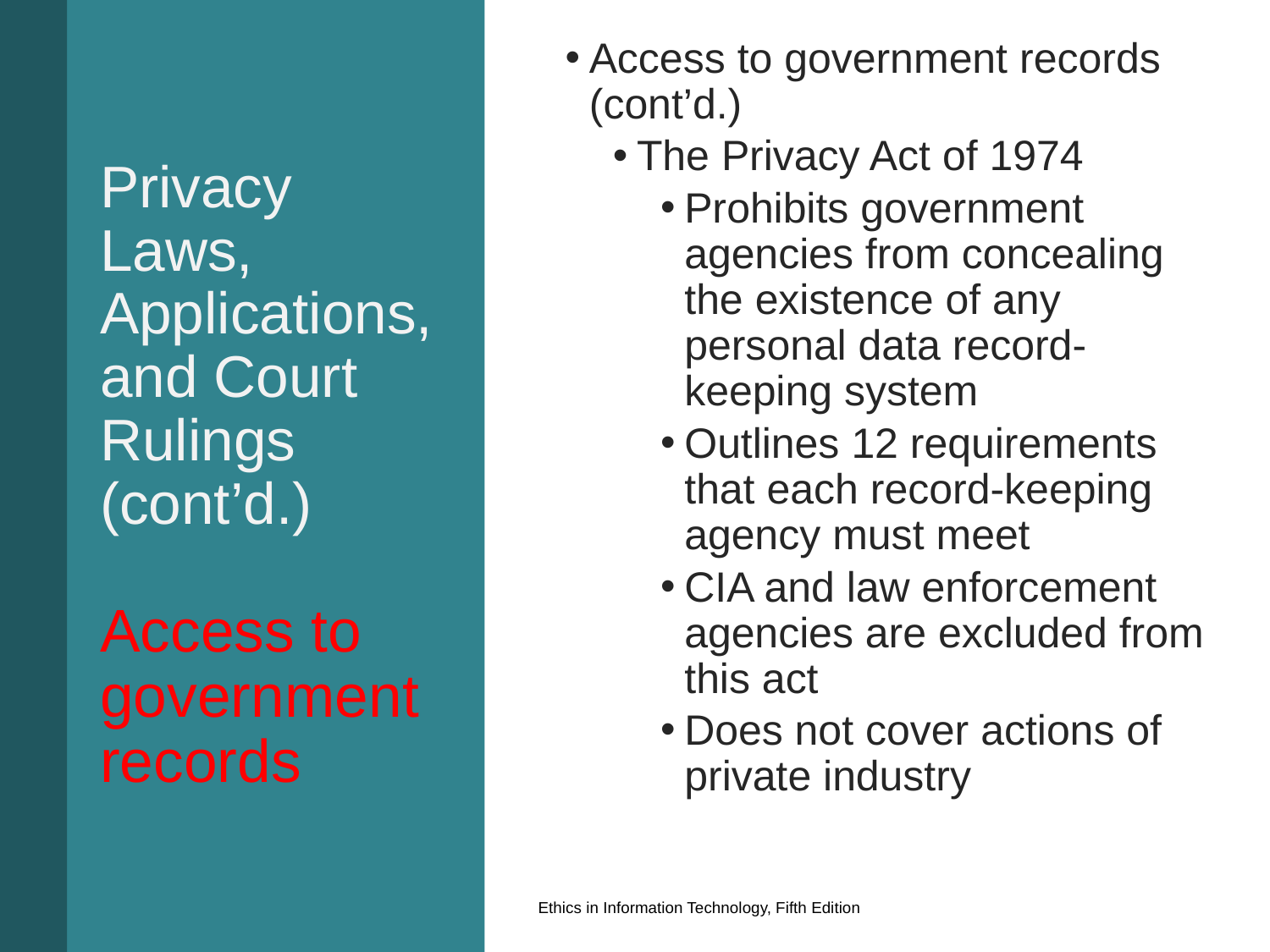

Access to government records (cont’d.)
The Privacy Act of 1974
Prohibits government agencies from concealing the existence of any personal data record-keeping system
Outlines 12 requirements that each record-keeping agency must meet
CIA and law enforcement agencies are excluded from this act
Does not cover actions of private industry

Privacy Laws, Applications,
and Court Rulings (cont’d.)
Access to government records
Ethics in Information Technology, Fifth Edition